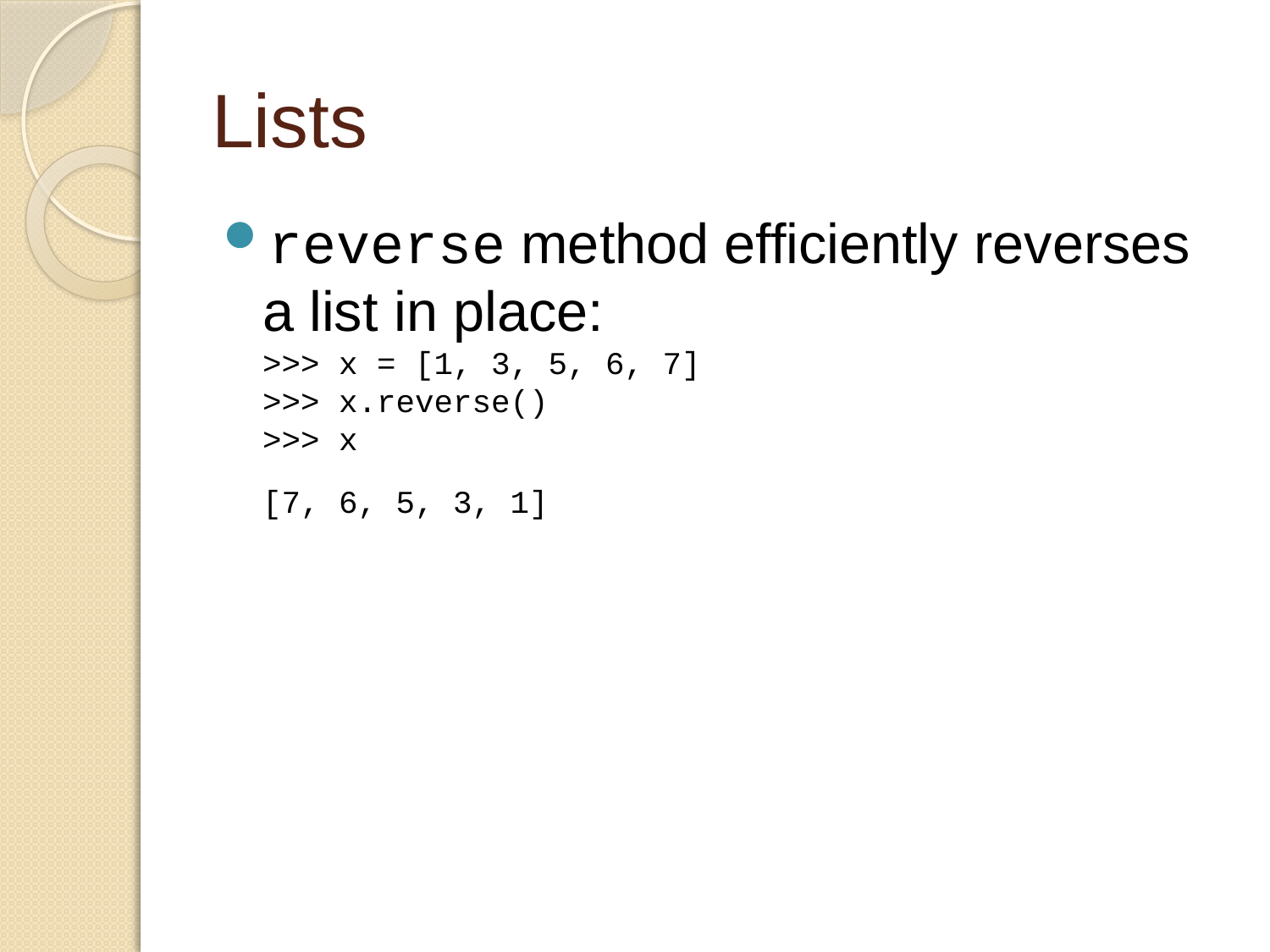

# Lists
reverse method efficiently reverses a list in place:
>>> x = [1, 3, 5, 6, 7]
>>> x.reverse()
>>> x
[7, 6, 5, 3, 1]